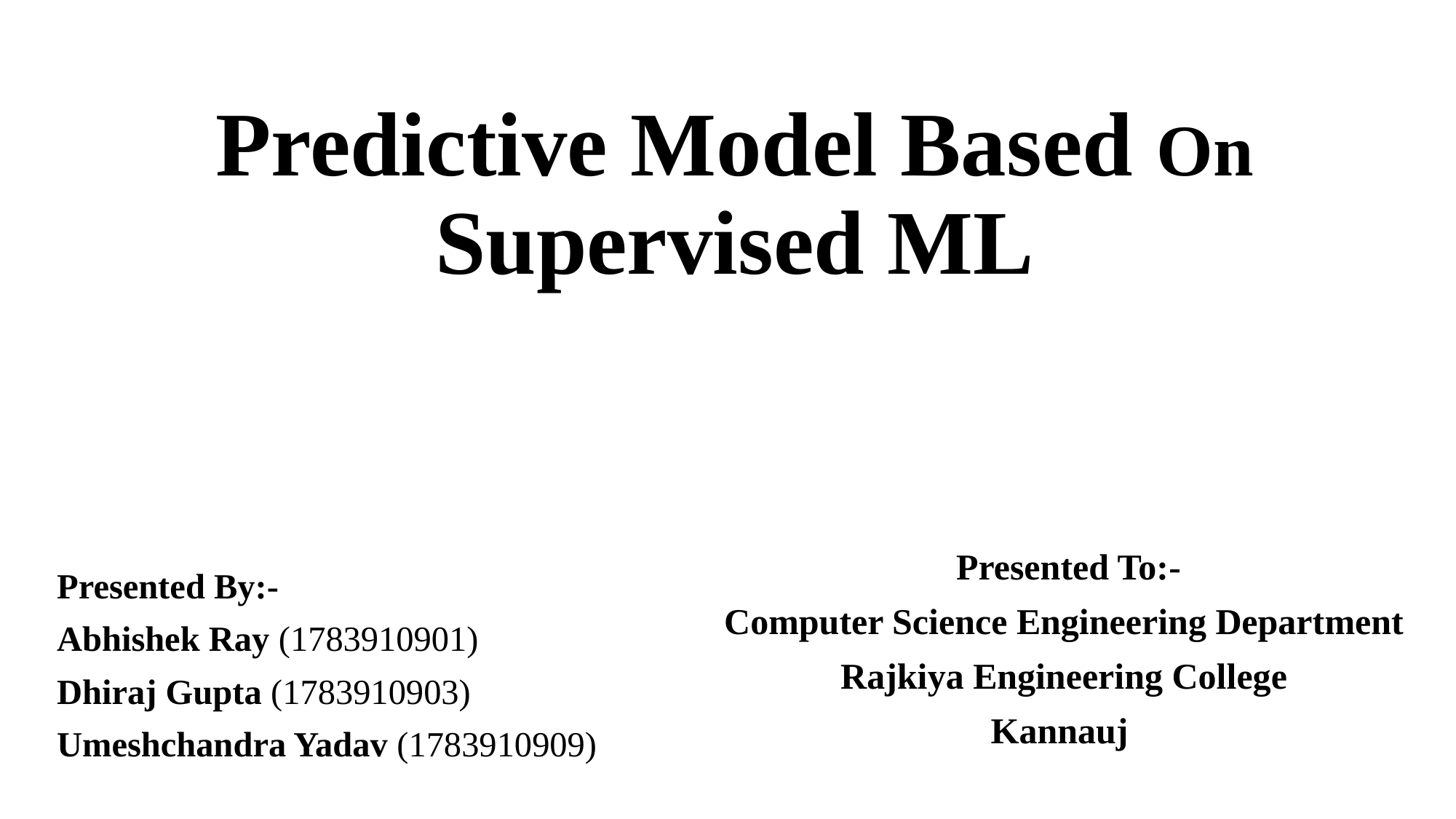

# Predictive Model Based On Supervised ML
 Presented To:-
Computer Science Engineering Department
Rajkiya Engineering College
Kannauj
Presented By:-
Abhishek Ray (1783910901)
Dhiraj Gupta (1783910903)
Umeshchandra Yadav (1783910909)